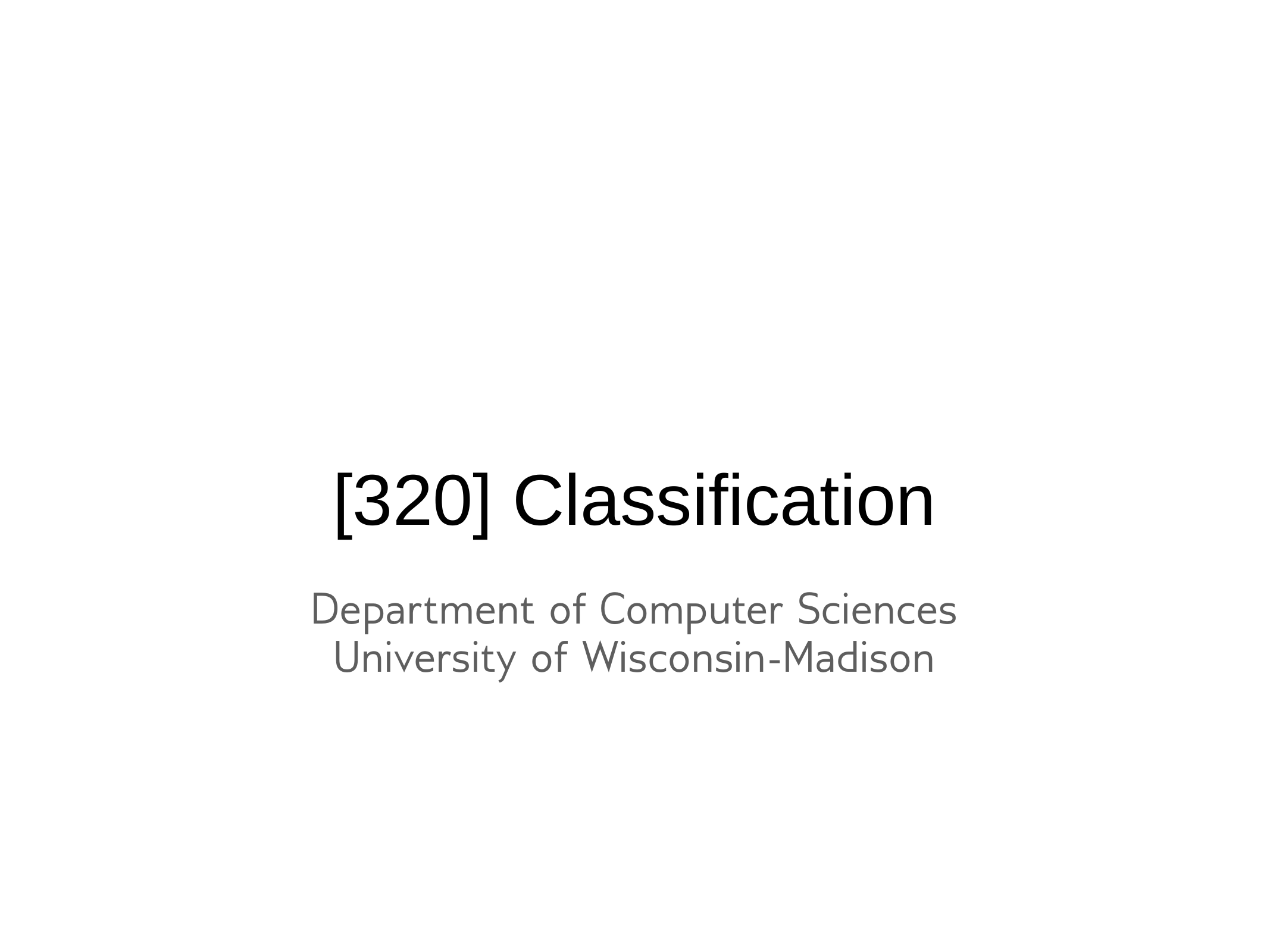

# [320] Classification

Department of Computer Sciences
University of Wisconsin-Madison